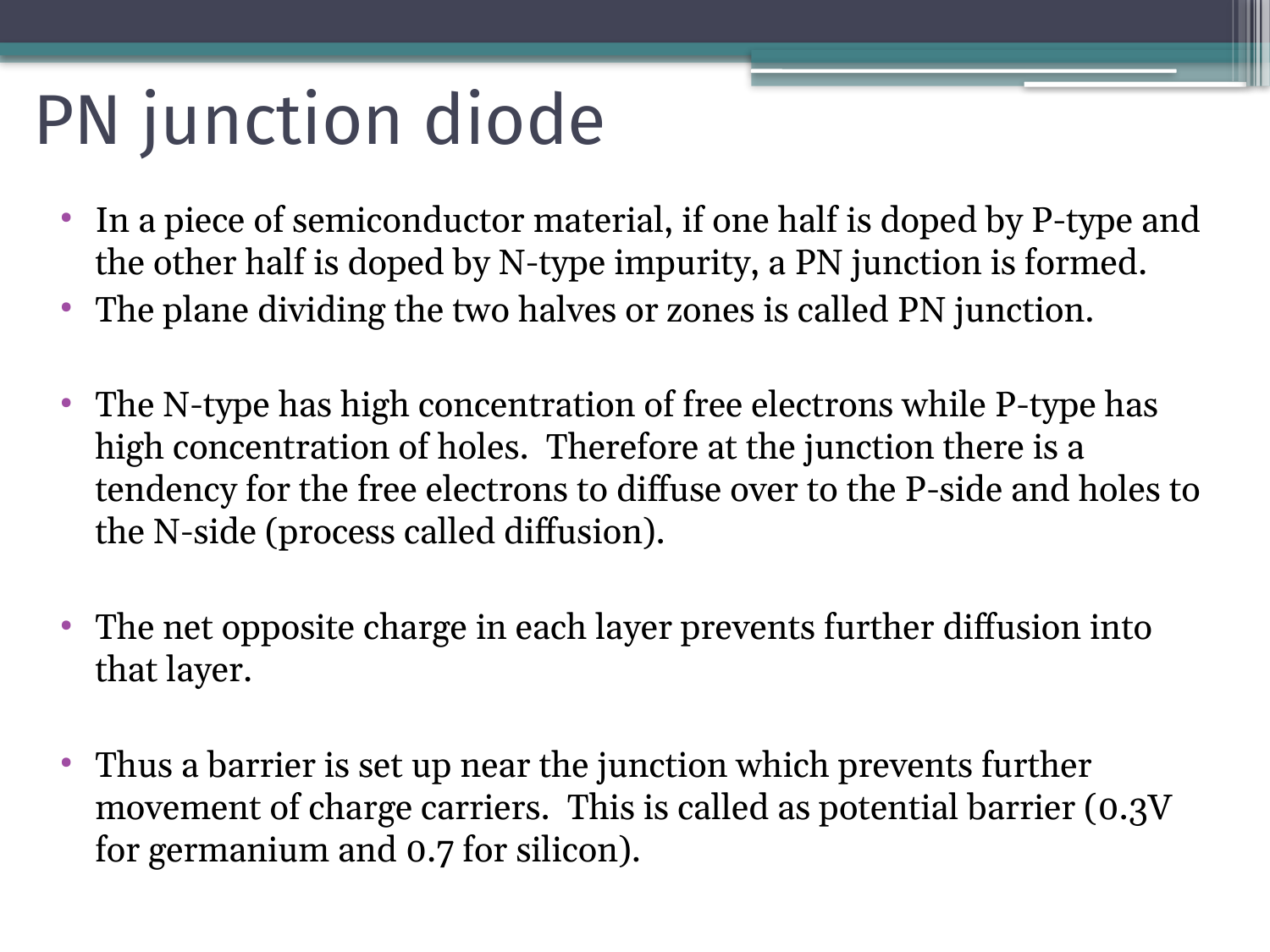

# PN junction diode
In a piece of semiconductor material, if one half is doped by P-type and the other half is doped by N-type impurity, a PN junction is formed.
The plane dividing the two halves or zones is called PN junction.

The N-type has high concentration of free electrons while P-type has high concentration of holes.  Therefore at the junction there is a tendency for the free electrons to diffuse over to the P-side and holes to the N-side (process called diffusion).

The net opposite charge in each layer prevents further diffusion into that layer.

Thus a barrier is set up near the junction which prevents further movement of charge carriers.  This is called as potential barrier (0.3V for germanium and 0.7 for silicon).